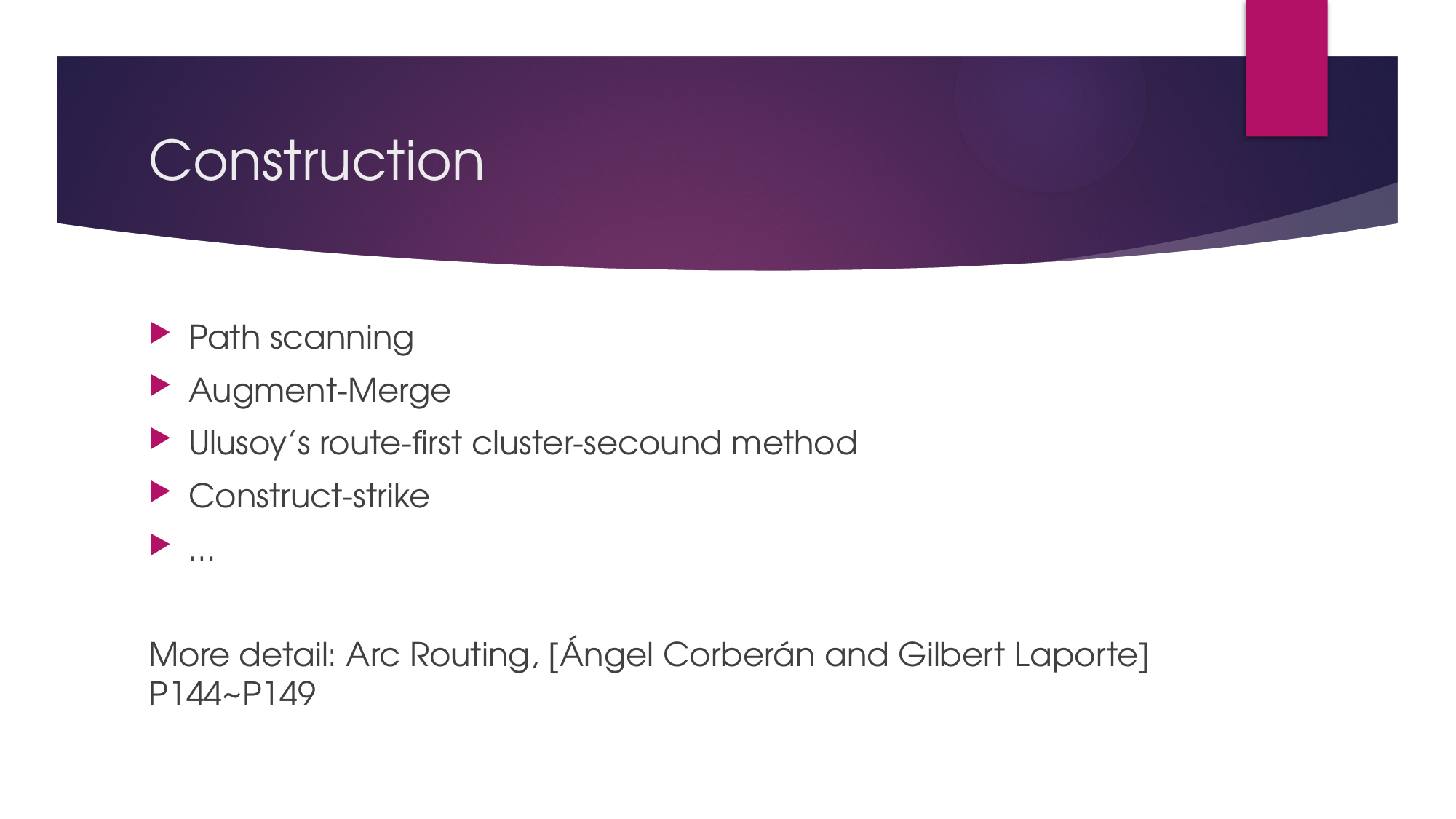

# Construction
Path scanning
Augment-Merge
Ulusoy’s route-first cluster-secound method
Construct-strike
…

More detail: Arc Routing, [Ángel Corberán and Gilbert Laporte] P144~P149